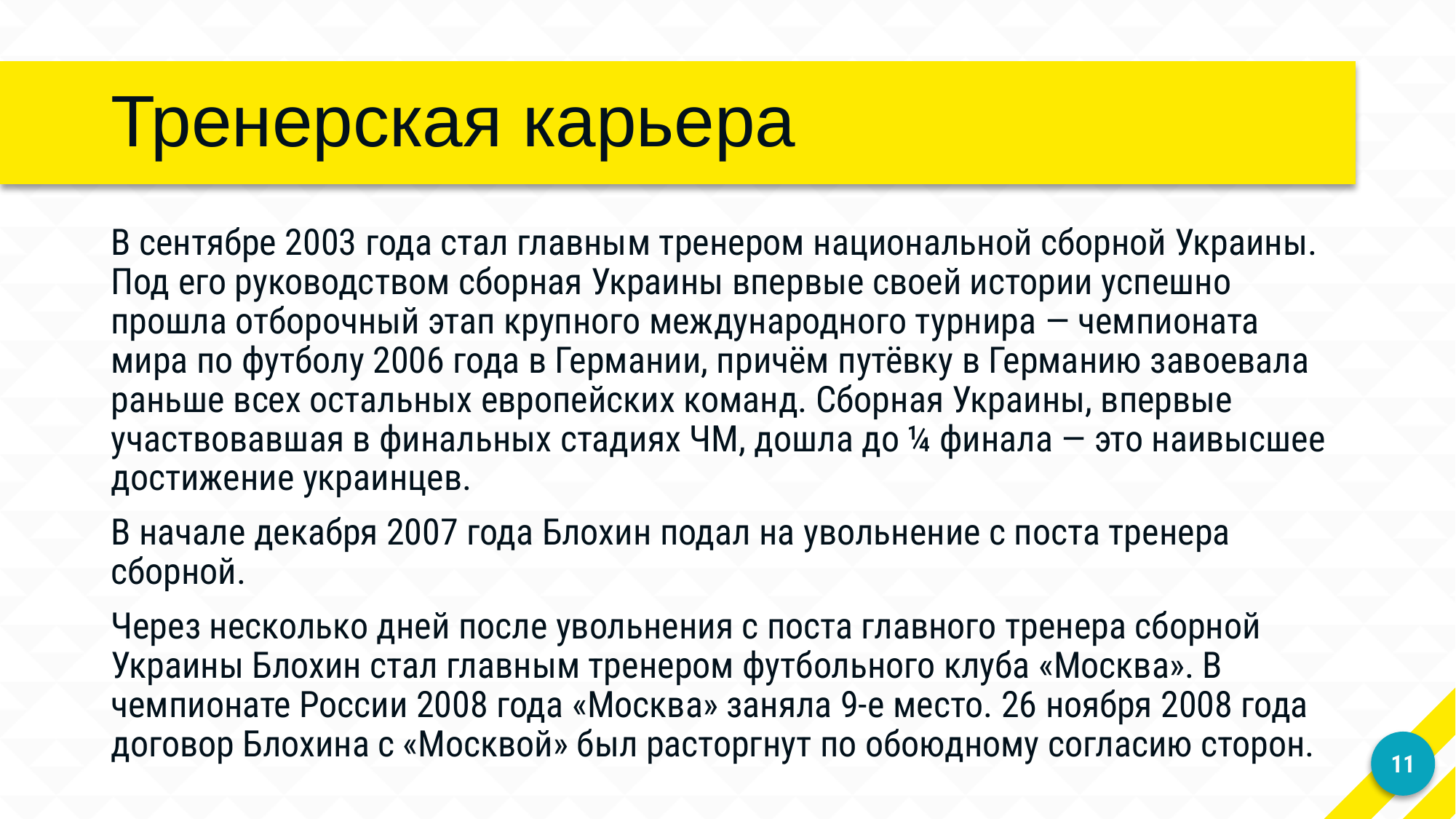

# Тренерская карьера
В сентябре 2003 года стал главным тренером национальной сборной Украины. Под его руководством сборная Украины впервые своей истории успешно прошла отборочный этап крупного международного турнира — чемпионата мира по футболу 2006 года в Германии, причём путёвку в Германию завоевала раньше всех остальных европейских команд. Сборная Украины, впервые участвовавшая в финальных стадиях ЧМ, дошла до ¼ финала — это наивысшее достижение украинцев.
В начале декабря 2007 года Блохин подал на увольнение с поста тренера сборной.
Через несколько дней после увольнения с поста главного тренера сборной Украины Блохин стал главным тренером футбольного клуба «Москва». В чемпионате России 2008 года «Москва» заняла 9-е место. 26 ноября 2008 года договор Блохина с «Москвой» был расторгнут по обоюдному согласию сторон.